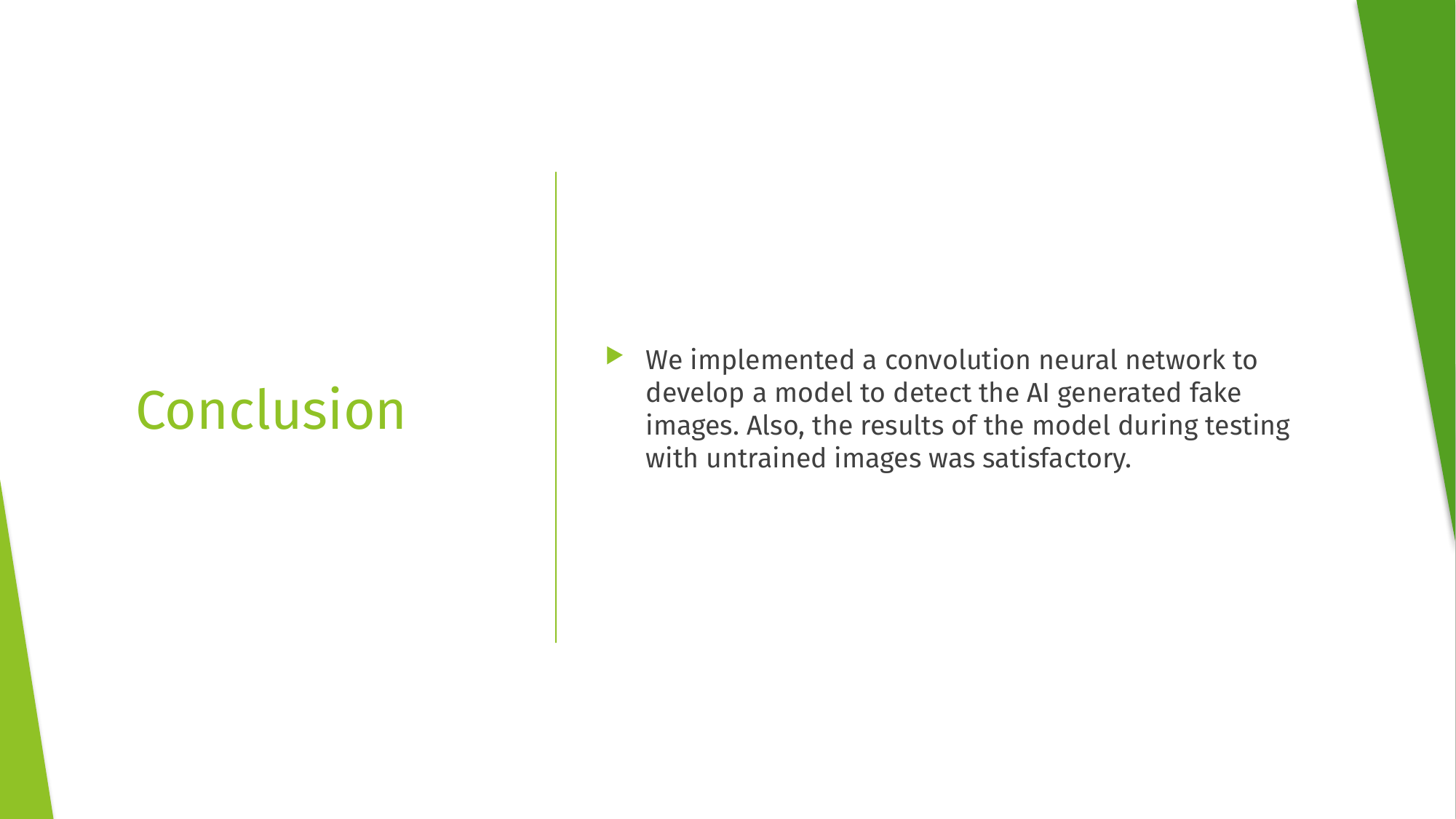

We implemented a convolution neural network to develop a model to detect the AI generated fake images. Also, the results of the model during testing with untrained images was satisfactory.
# Conclusion